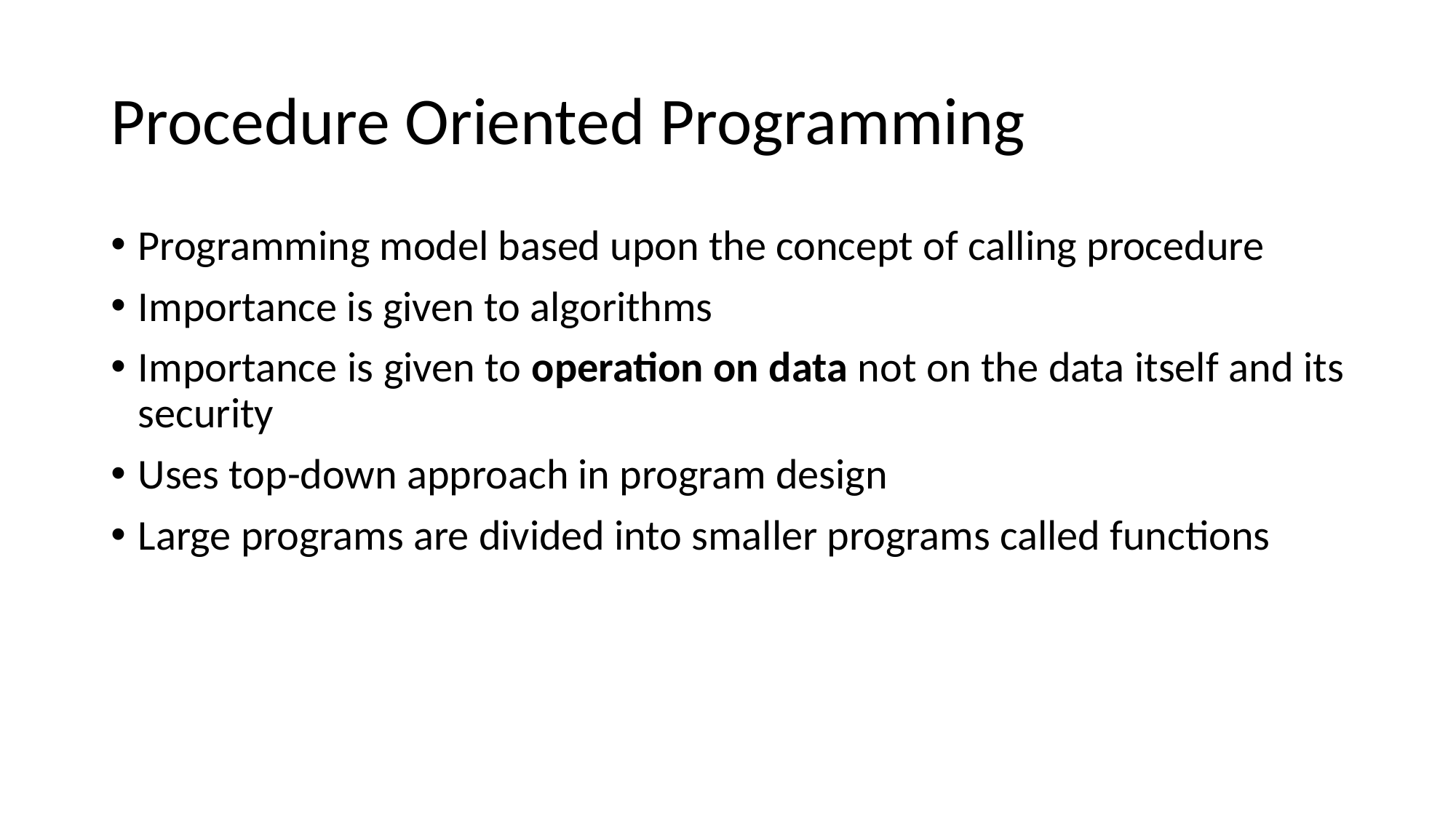

# Procedure Oriented Programming
Programming model based upon the concept of calling procedure
Importance is given to algorithms
Importance is given to operation on data not on the data itself and its security
Uses top-down approach in program design
Large programs are divided into smaller programs called functions